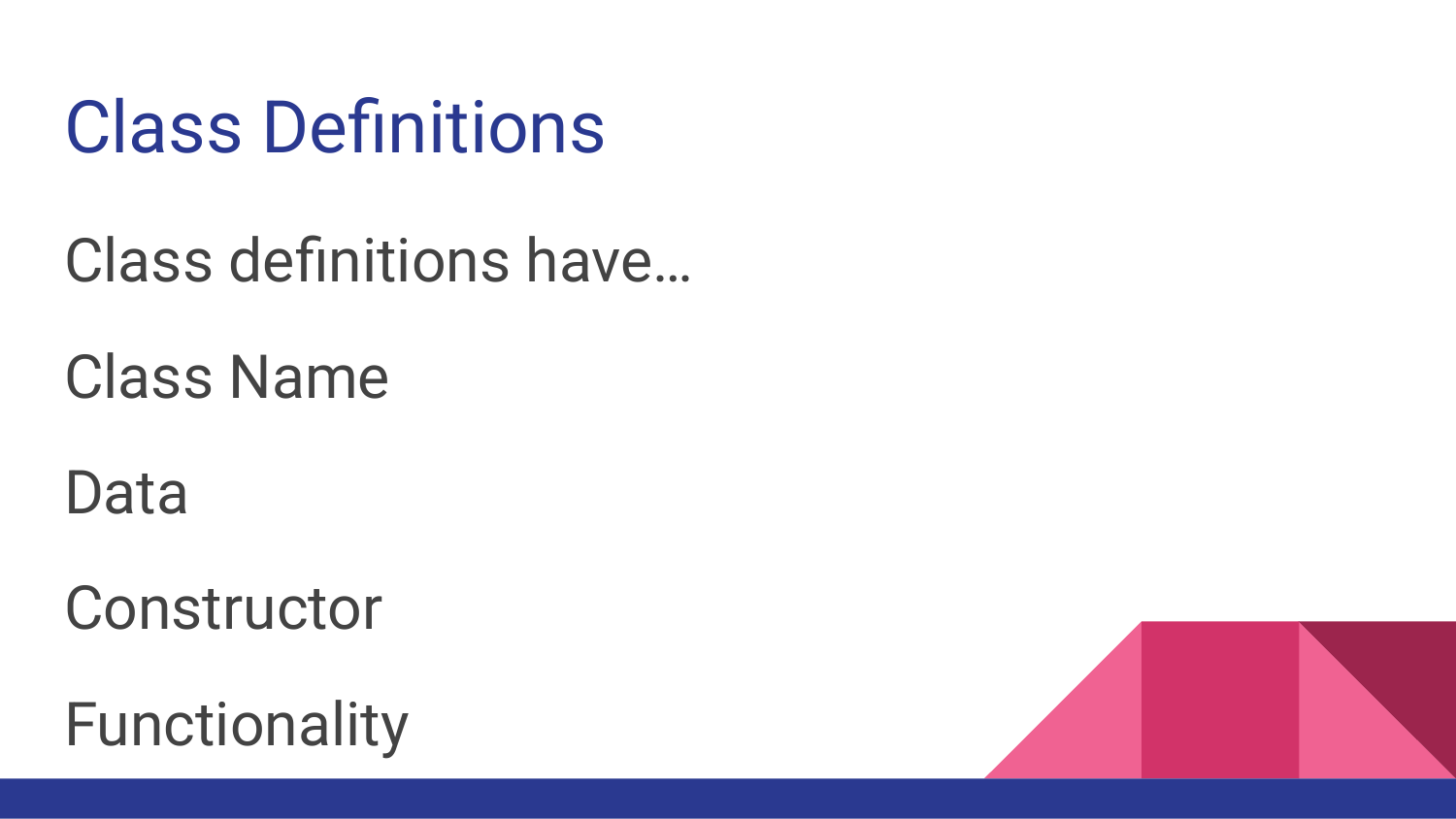

# Class Definitions
Class definitions have…
Class Name
Data
Constructor
Functionality